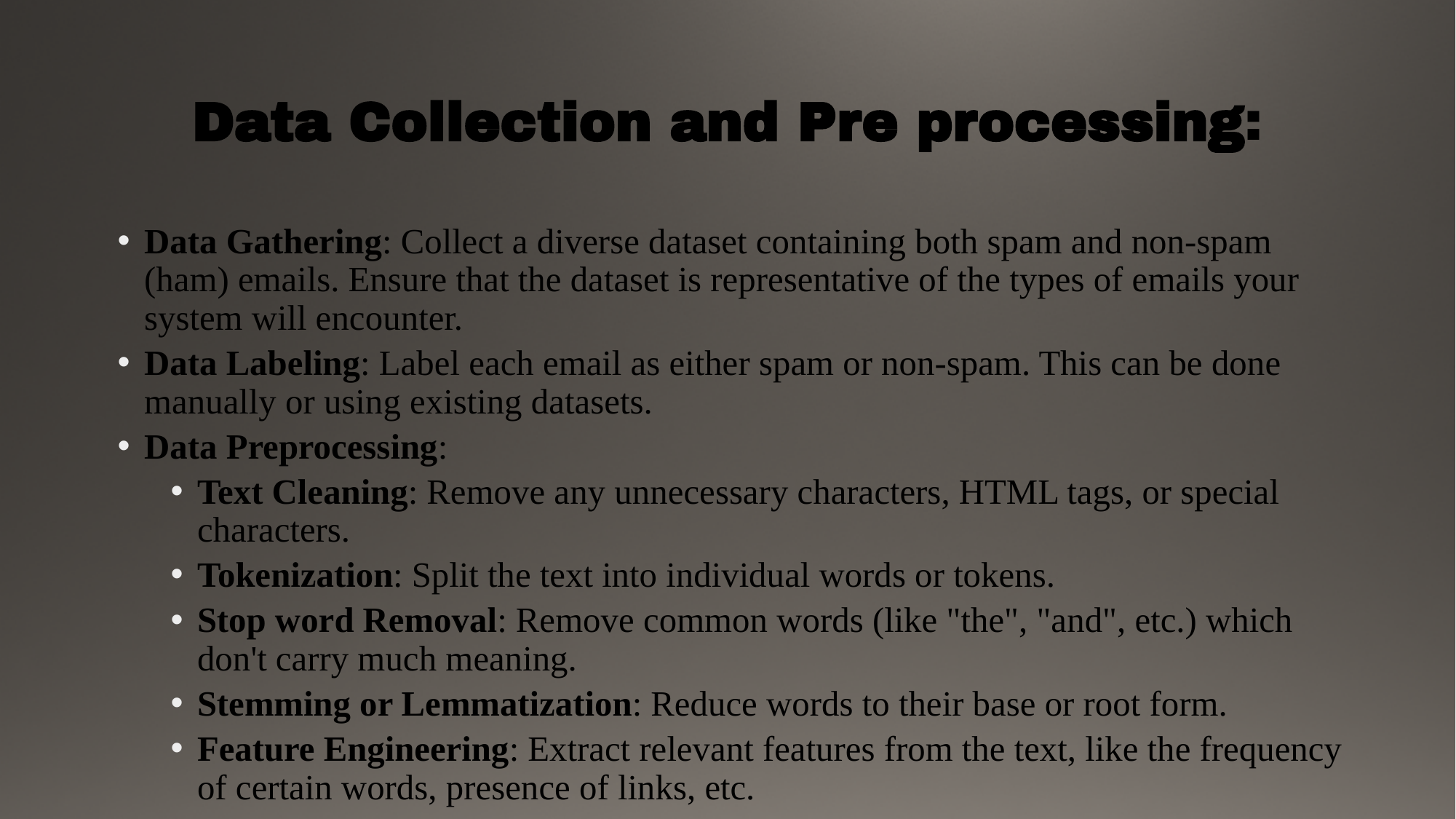

# Data Collection and Pre processing:

Data Gathering: Collect a diverse dataset containing both spam and non-spam (ham) emails. Ensure that the dataset is representative of the types of emails your system will encounter.
Data Labeling: Label each email as either spam or non-spam. This can be done manually or using existing datasets.
Data Preprocessing:
Text Cleaning: Remove any unnecessary characters, HTML tags, or special characters.
Tokenization: Split the text into individual words or tokens.
Stop word Removal: Remove common words (like "the", "and", etc.) which don't carry much meaning.
Stemming or Lemmatization: Reduce words to their base or root form.
Feature Engineering: Extract relevant features from the text, like the frequency of certain words, presence of links, etc.